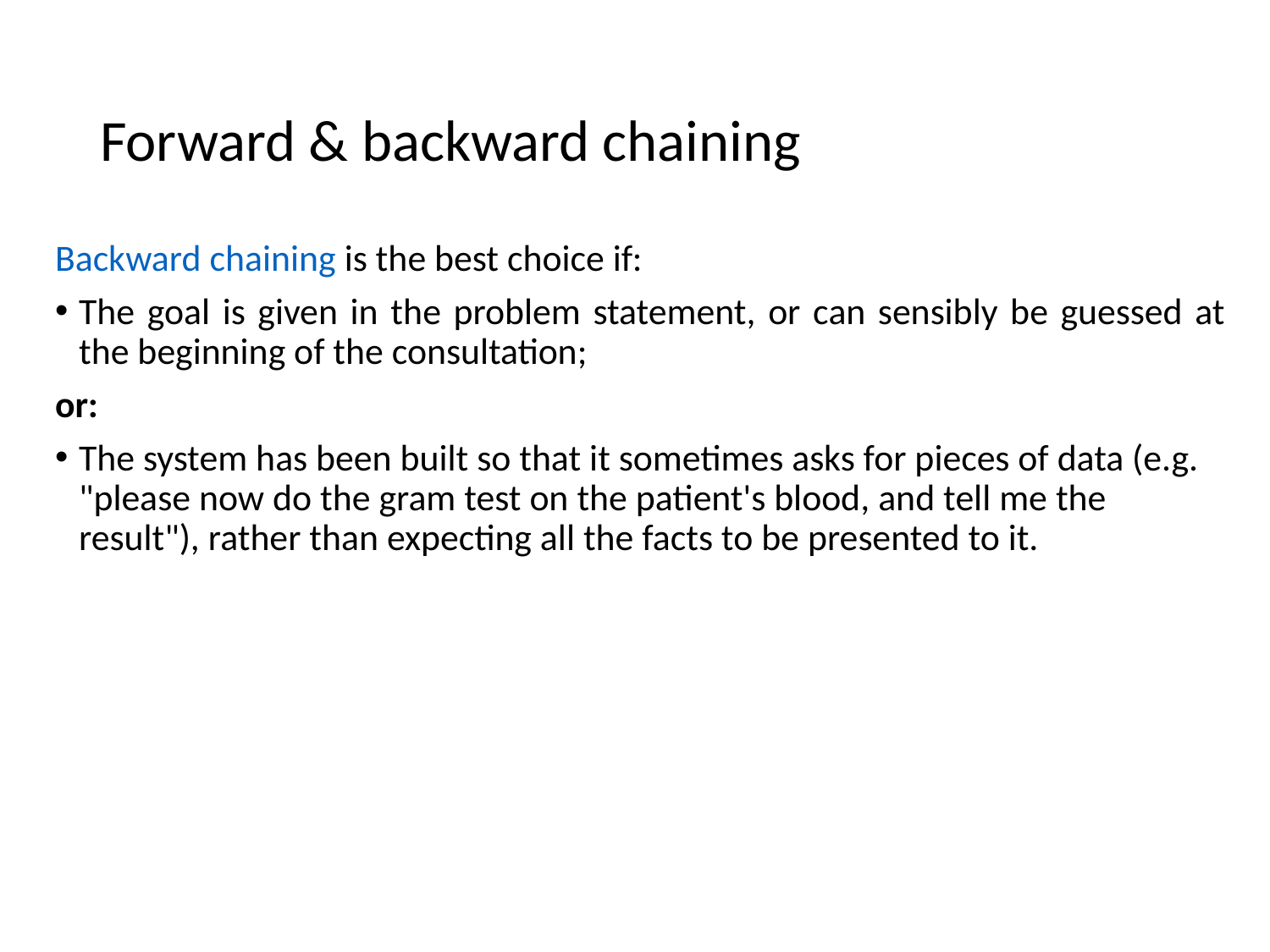

# Forward & backward chaining
Backward chaining is the best choice if:
The goal is given in the problem statement, or can sensibly be guessed at the beginning of the consultation;
or:
The system has been built so that it sometimes asks for pieces of data (e.g. "please now do the gram test on the patient's blood, and tell me the result"), rather than expecting all the facts to be presented to it.